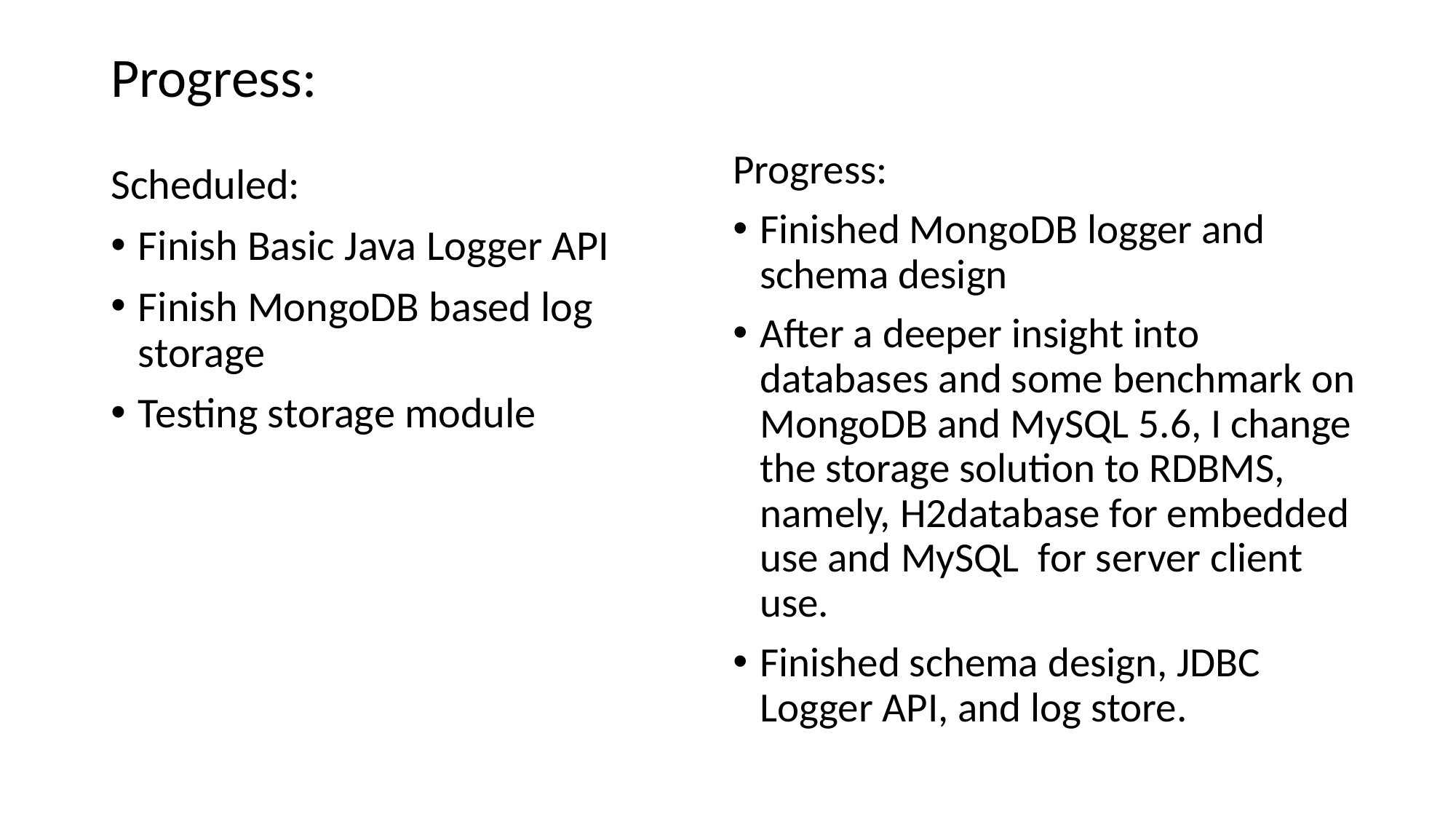

# Progress:
Progress:
Finished MongoDB logger and schema design
After a deeper insight into databases and some benchmark on MongoDB and MySQL 5.6, I change the storage solution to RDBMS, namely, H2database for embedded use and MySQL  for server client use.
Finished schema design, JDBC Logger API, and log store.
Scheduled:
Finish Basic Java Logger API
Finish MongoDB based log storage
Testing storage module